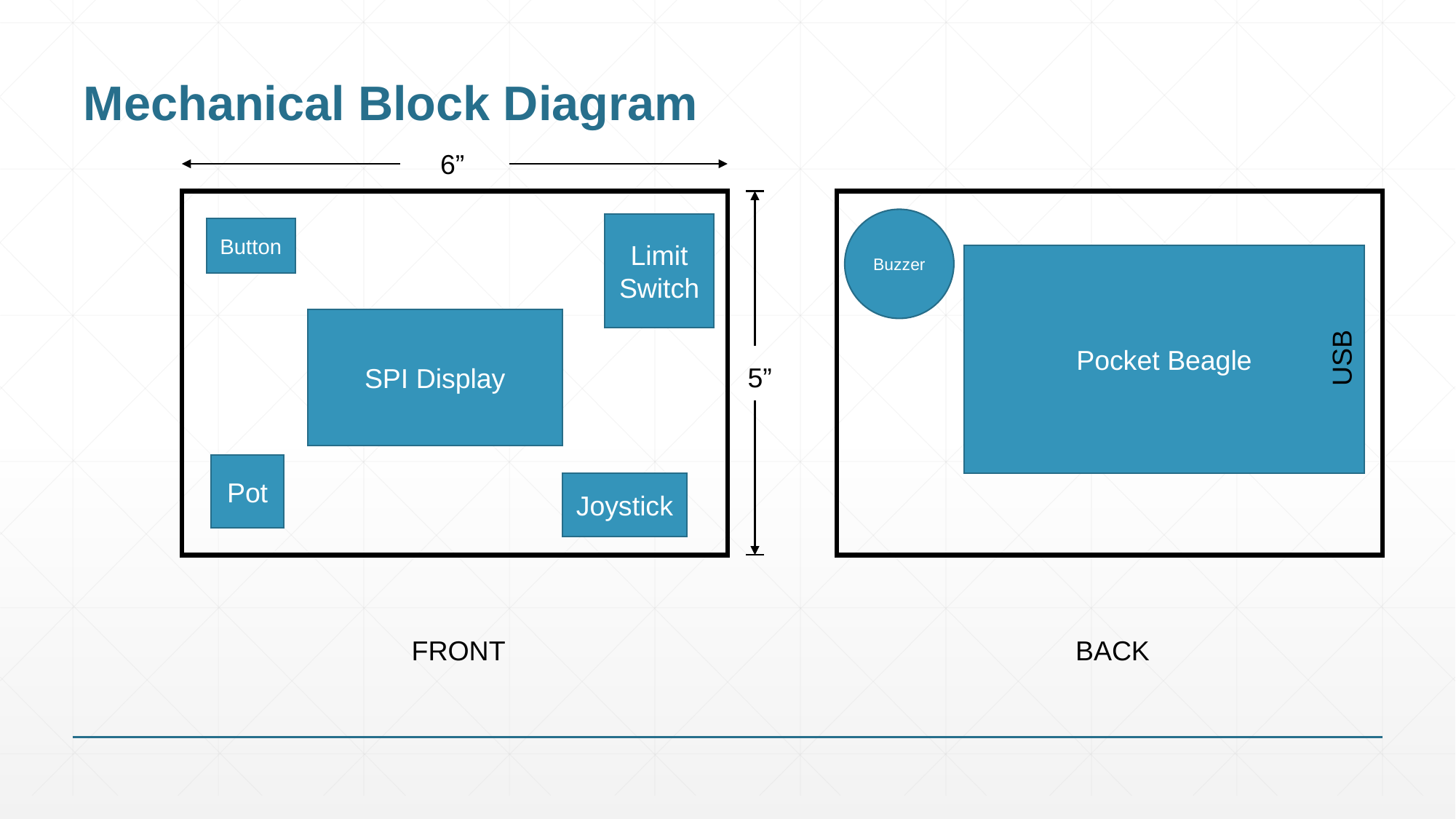

# Mechanical Block Diagram
6”

Buzzer
Limit Switch
Button
Pocket Beagle
SPI Display
USB
5”
Pot
Joystick
FRONT
BACK